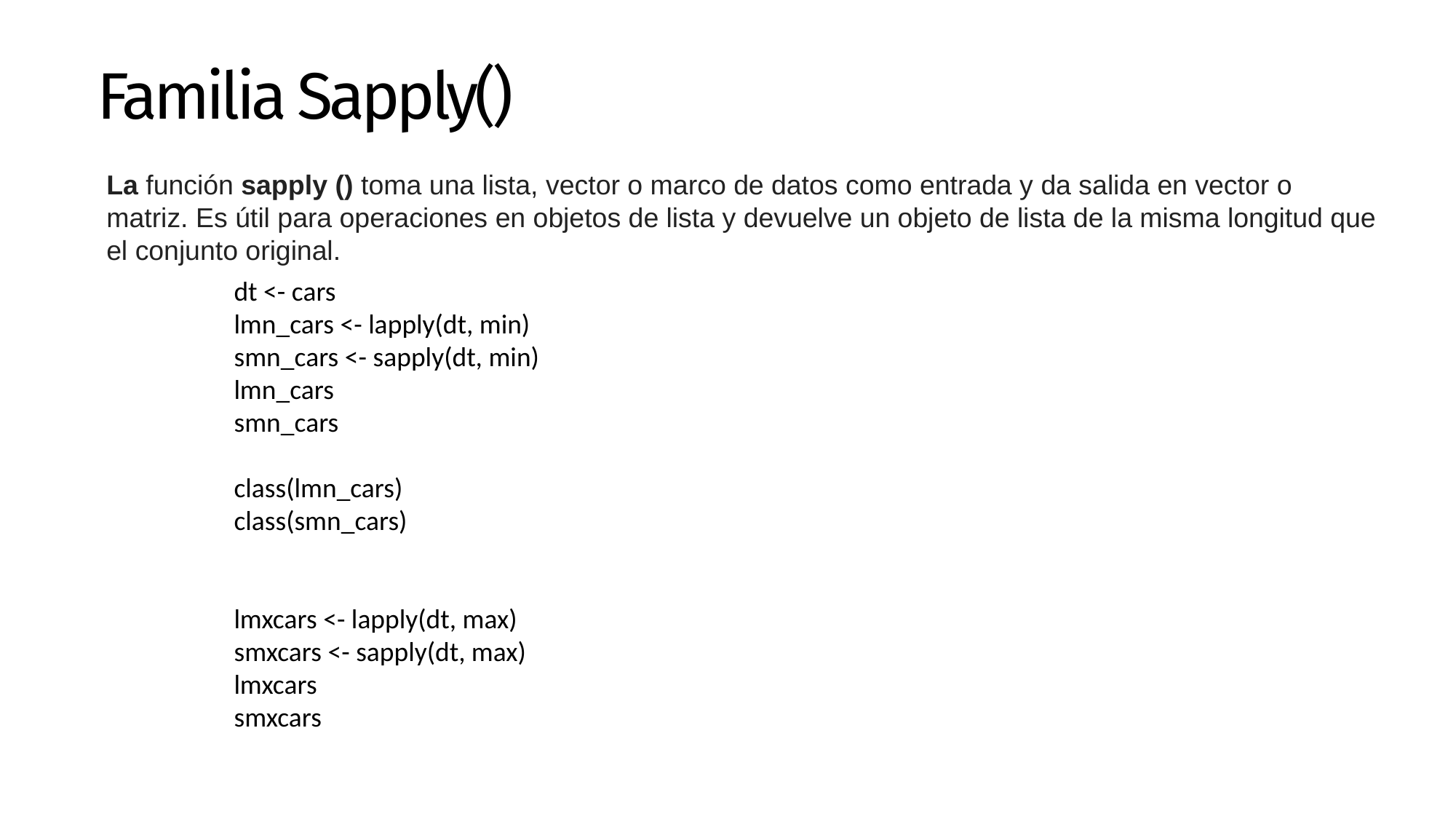

Familia Sapply()
La función sapply () toma una lista, vector o marco de datos como entrada y da salida en vector o matriz. Es útil para operaciones en objetos de lista y devuelve un objeto de lista de la misma longitud que el conjunto original.
dt <- cars
lmn_cars <- lapply(dt, min)
smn_cars <- sapply(dt, min)
lmn_cars
smn_cars

class(lmn_cars)
class(smn_cars)

lmxcars <- lapply(dt, max)
smxcars <- sapply(dt, max)
lmxcars
smxcars